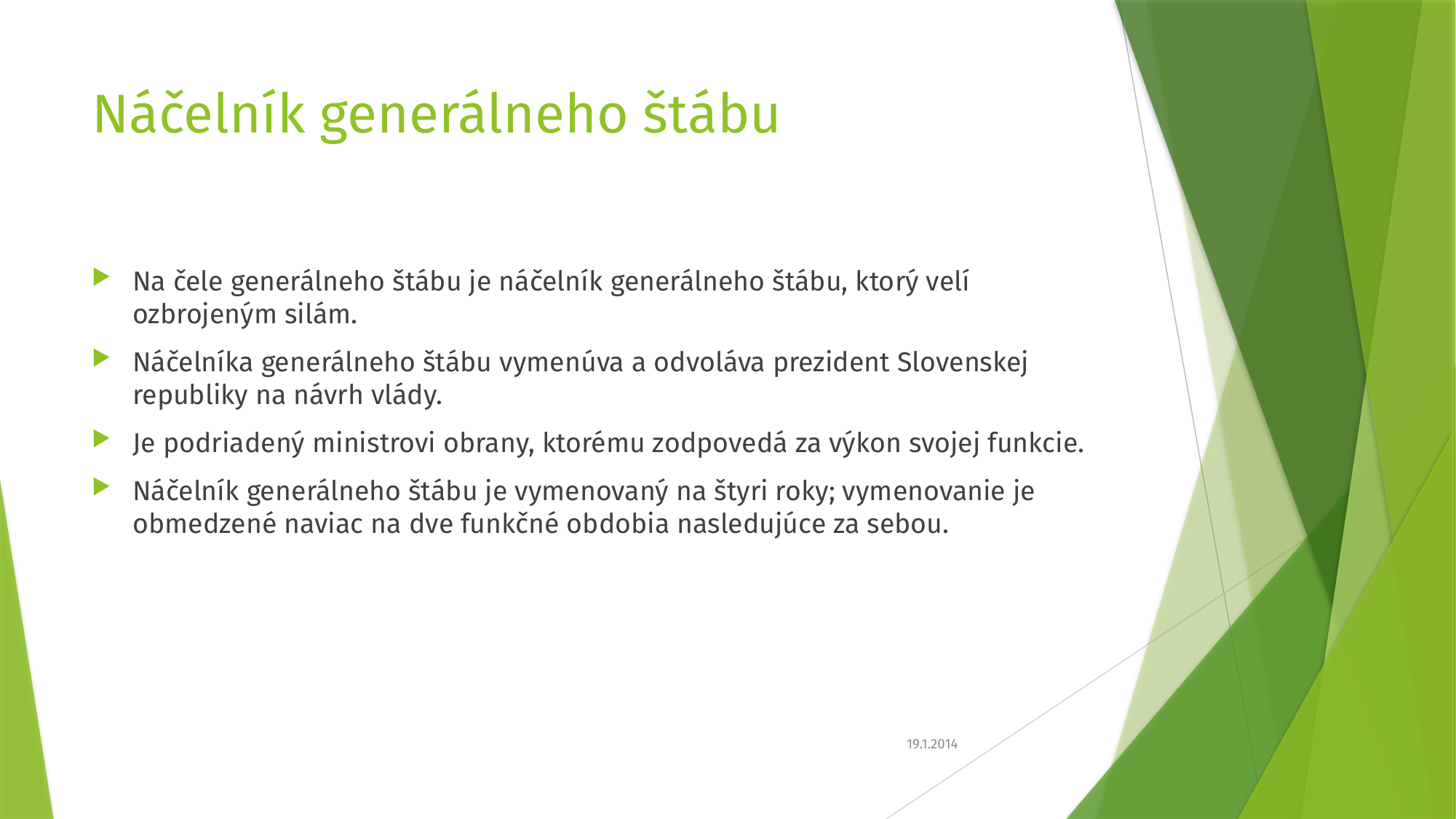

# Náčelník generálneho štábu
Na čele generálneho štábu je náčelník generálneho štábu, ktorý velí ozbrojeným silám.
Náčelníka generálneho štábu vymenúva a odvoláva prezident Slovenskej republiky na návrh vlády.
Je podriadený ministrovi obrany, ktorému zodpovedá za výkon svojej funkcie.
Náčelník generálneho štábu je vymenovaný na štyri roky; vymenovanie je obmedzené naviac na dve funkčné obdobia nasledujúce za sebou.

19.1.2014